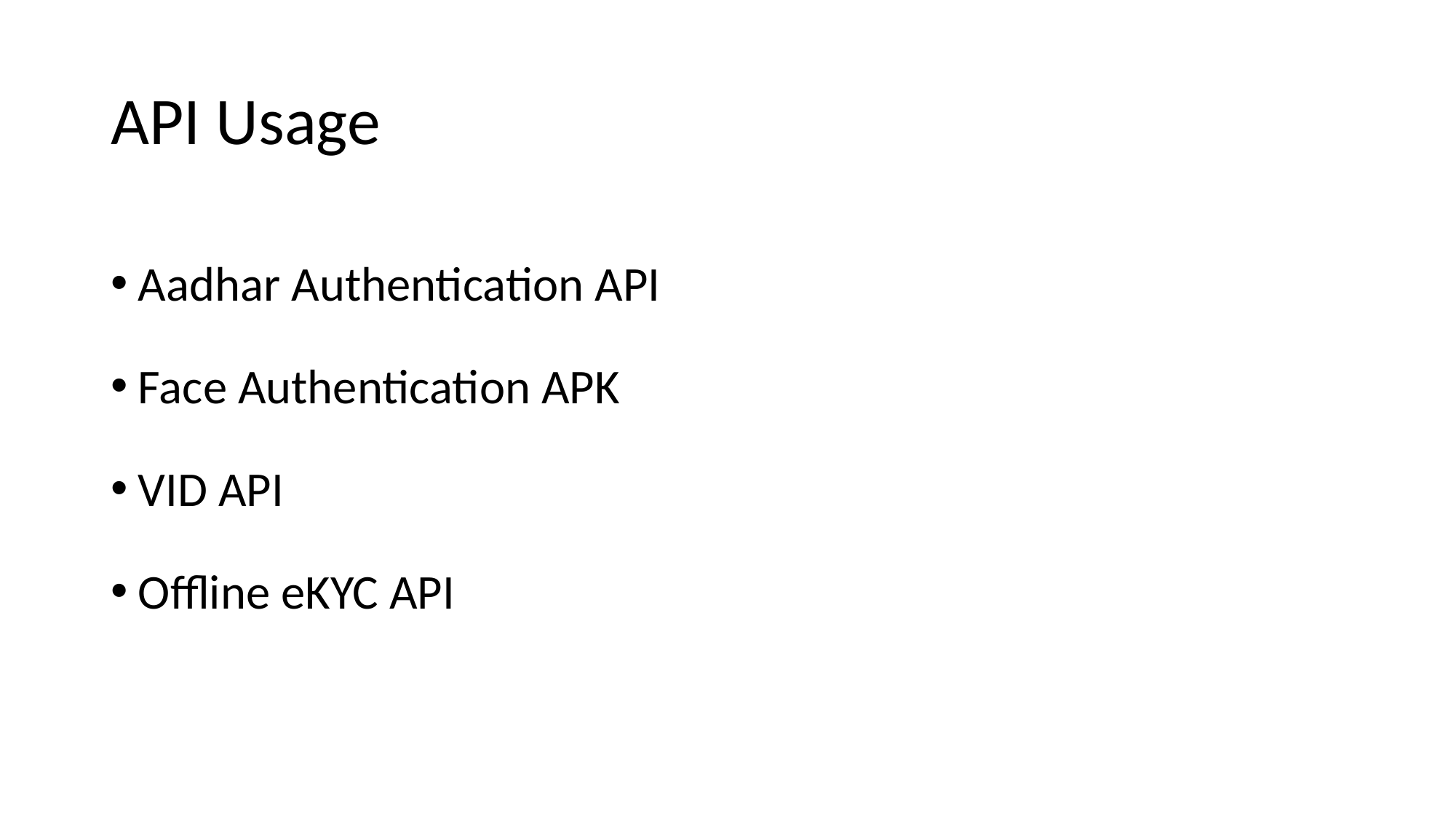

# API Usage
Aadhar Authentication API
Face Authentication APK
VID API
Offline eKYC API